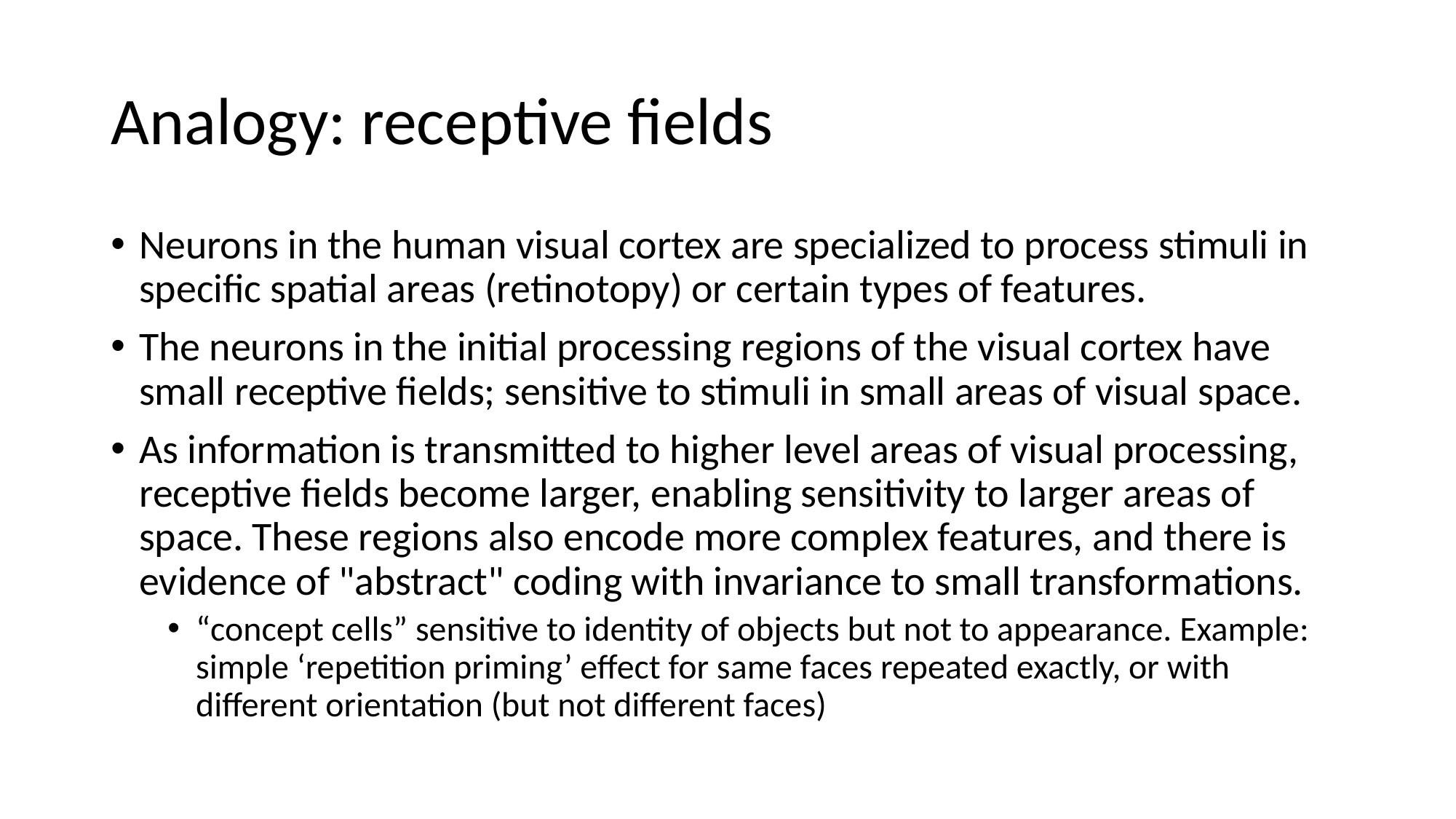

# Analogy: receptive fields
Neurons in the human visual cortex are specialized to process stimuli in specific spatial areas (retinotopy) or certain types of features.
The neurons in the initial processing regions of the visual cortex have small receptive fields; sensitive to stimuli in small areas of visual space.
As information is transmitted to higher level areas of visual processing, receptive fields become larger, enabling sensitivity to larger areas of space. These regions also encode more complex features, and there is evidence of "abstract" coding with invariance to small transformations.
“concept cells” sensitive to identity of objects but not to appearance. Example: simple ‘repetition priming’ effect for same faces repeated exactly, or with different orientation (but not different faces)